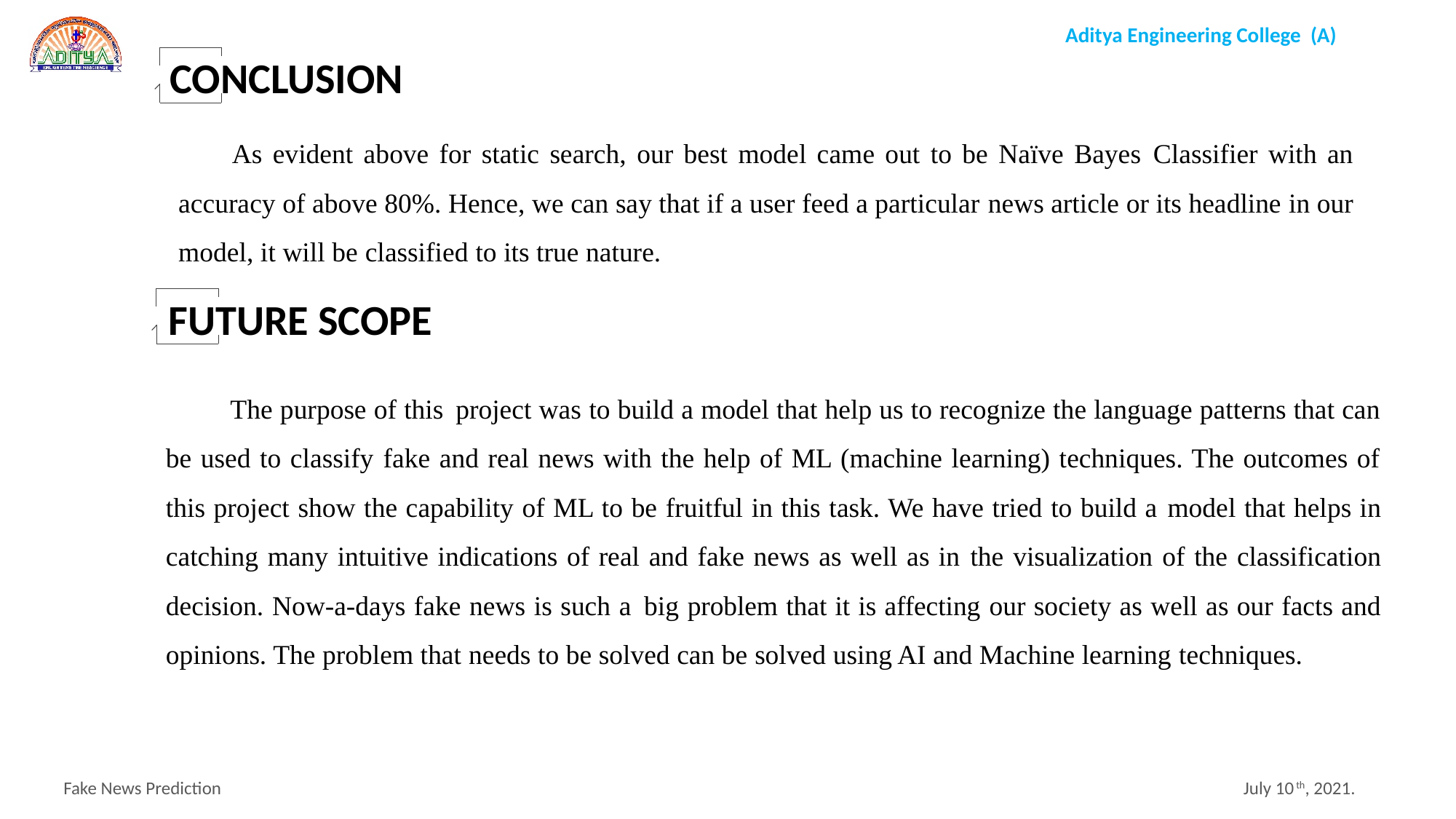

CONCLUSION
As evident above for static search, our best model came out to be Naïve Bayes Classifier with an accuracy of above 80%. Hence, we can say that if a user feed a particular news article or its headline in our model, it will be classified to its true nature.
FUTURE SCOPE
The purpose of this project was to build a model that help us to recognize the language patterns that can be used to classify fake and real news with the help of ML (machine learning) techniques. The outcomes of this project show the capability of ML to be fruitful in this task. We have tried to build a model that helps in catching many intuitive indications of real and fake news as well as in the visualization of the classification decision. Now-a-days fake news is such a big problem that it is affecting our society as well as our facts and opinions. The problem that needs to be solved can be solved using AI and Machine learning techniques.
 Fake News Prediction 					                                                                                                                               July 10th, 2021.